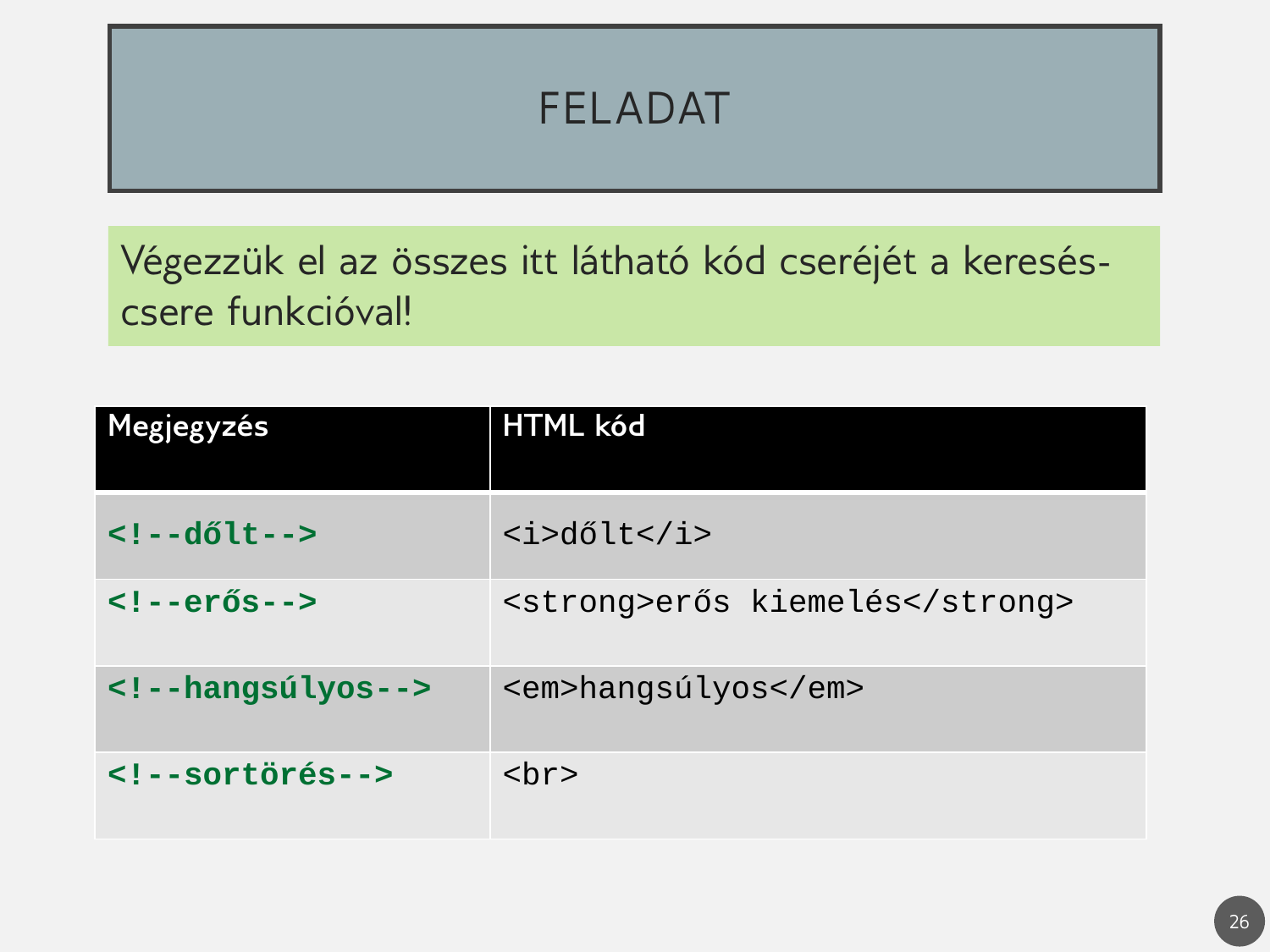

# Feladat
Végezzük el az összes itt látható kód cseréjét a keresés-csere funkcióval!
| Megjegyzés | HTML kód |
| --- | --- |
| <!--dőlt--> | <i>dőlt</i> |
| <!--erős--> | <strong>erős kiemelés</strong> |
| <!--hangsúlyos--> | <em>hangsúlyos</em> |
| <!--sortörés--> | <br> |
26